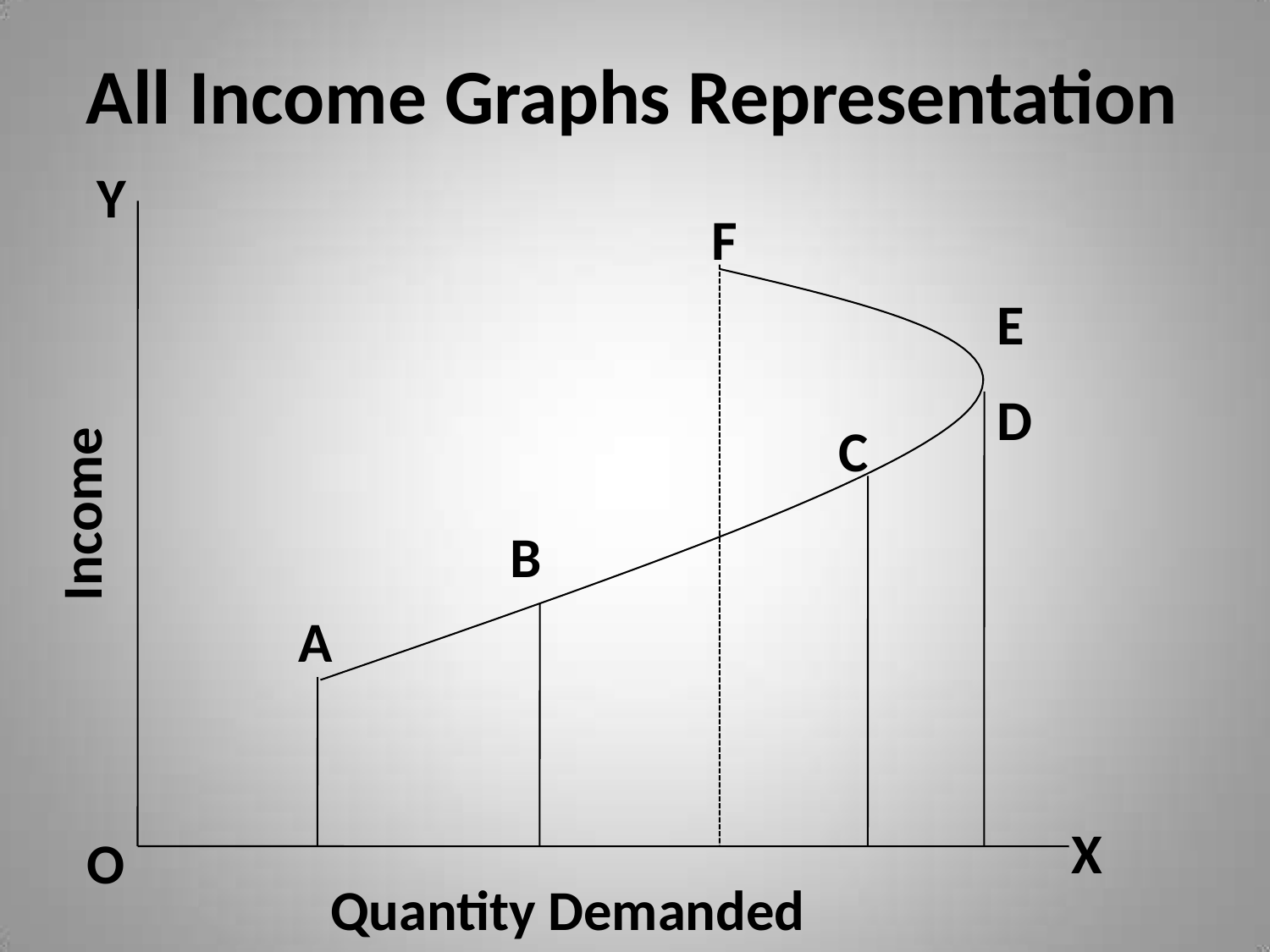

# All Income Graphs Representation
Y

F

E
D

C
Income

B
A

X
O

Quantity Demanded